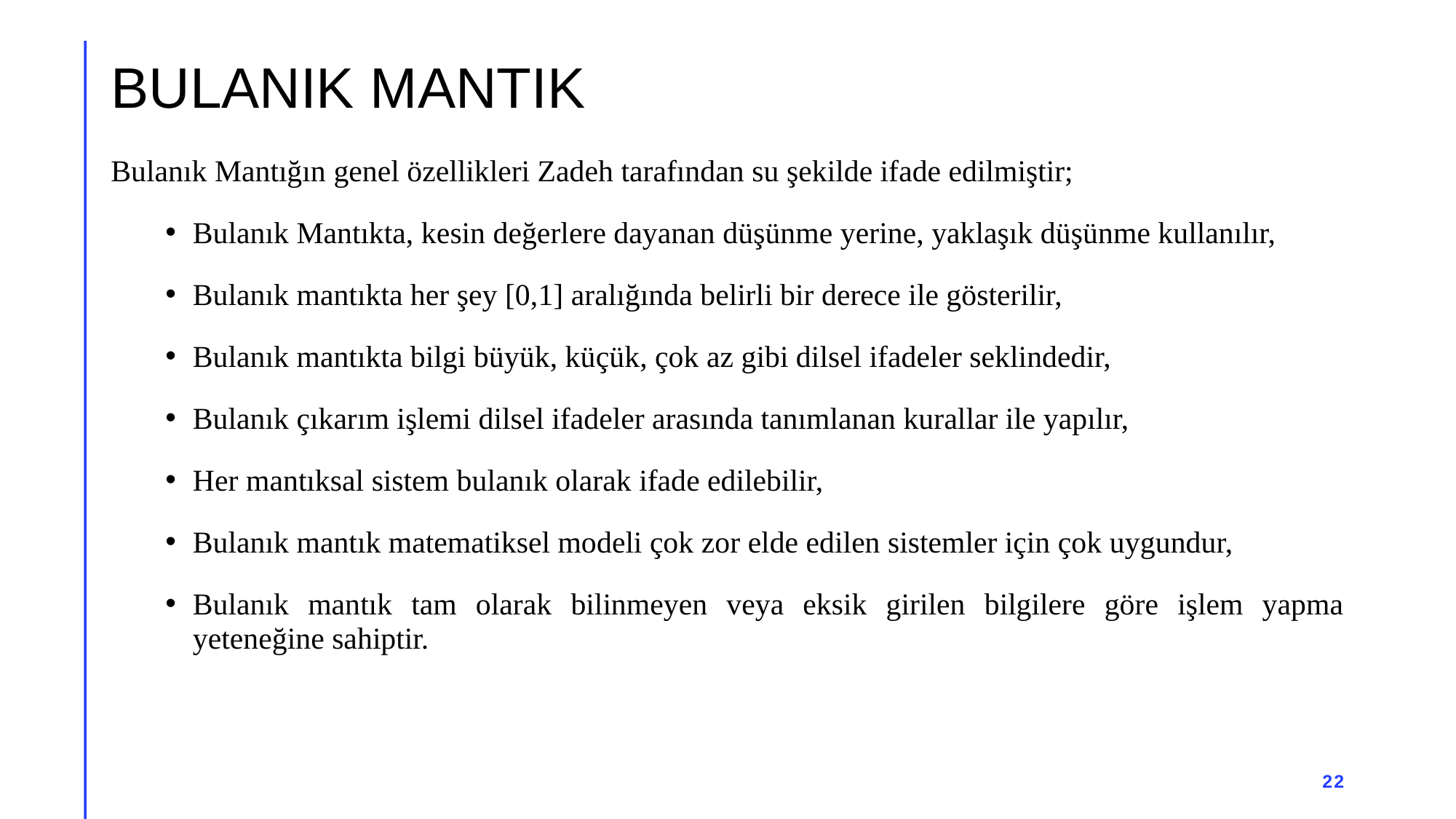

# BULANIK MANTIK
Bulanık Mantığın genel özellikleri Zadeh tarafından su şekilde ifade edilmiştir;
Bulanık Mantıkta, kesin değerlere dayanan düşünme yerine, yaklaşık düşünme kullanılır,
Bulanık mantıkta her şey [0,1] aralığında belirli bir derece ile gösterilir,
Bulanık mantıkta bilgi büyük, küçük, çok az gibi dilsel ifadeler seklindedir,
Bulanık çıkarım işlemi dilsel ifadeler arasında tanımlanan kurallar ile yapılır,
Her mantıksal sistem bulanık olarak ifade edilebilir,
Bulanık mantık matematiksel modeli çok zor elde edilen sistemler için çok uygundur,
Bulanık mantık tam olarak bilinmeyen veya eksik girilen bilgilere göre işlem yapma yeteneğine sahiptir.
22